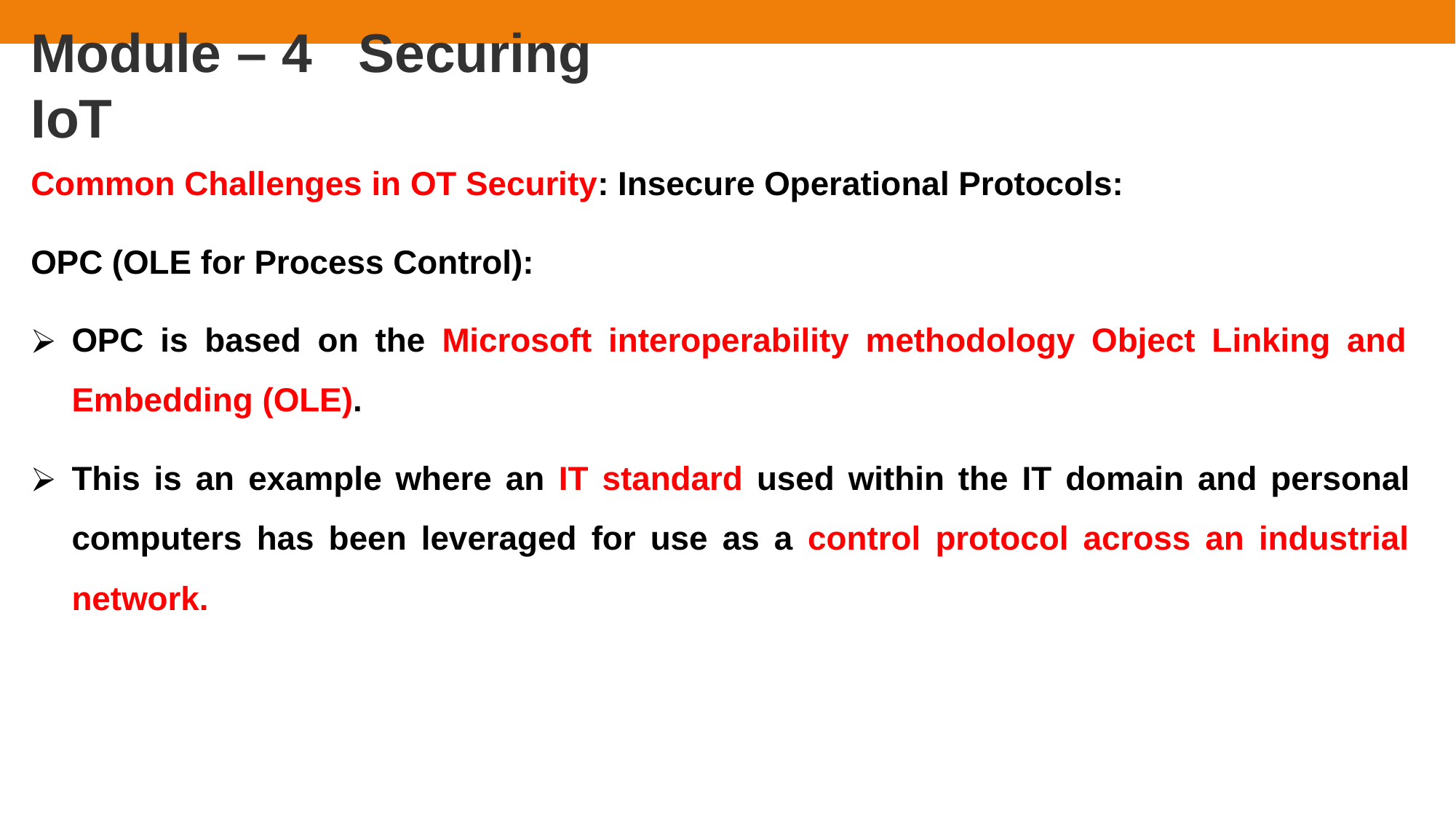

# Module – 4	Securing IoT
Common Challenges in OT Security: Insecure Operational Protocols:
OPC (OLE for Process Control):
OPC is based on the Microsoft interoperability methodology Object Linking and  Embedding (OLE).
This is an example where an IT standard used within the IT domain and personal  computers has been leveraged for use as a control protocol across an industrial  network.